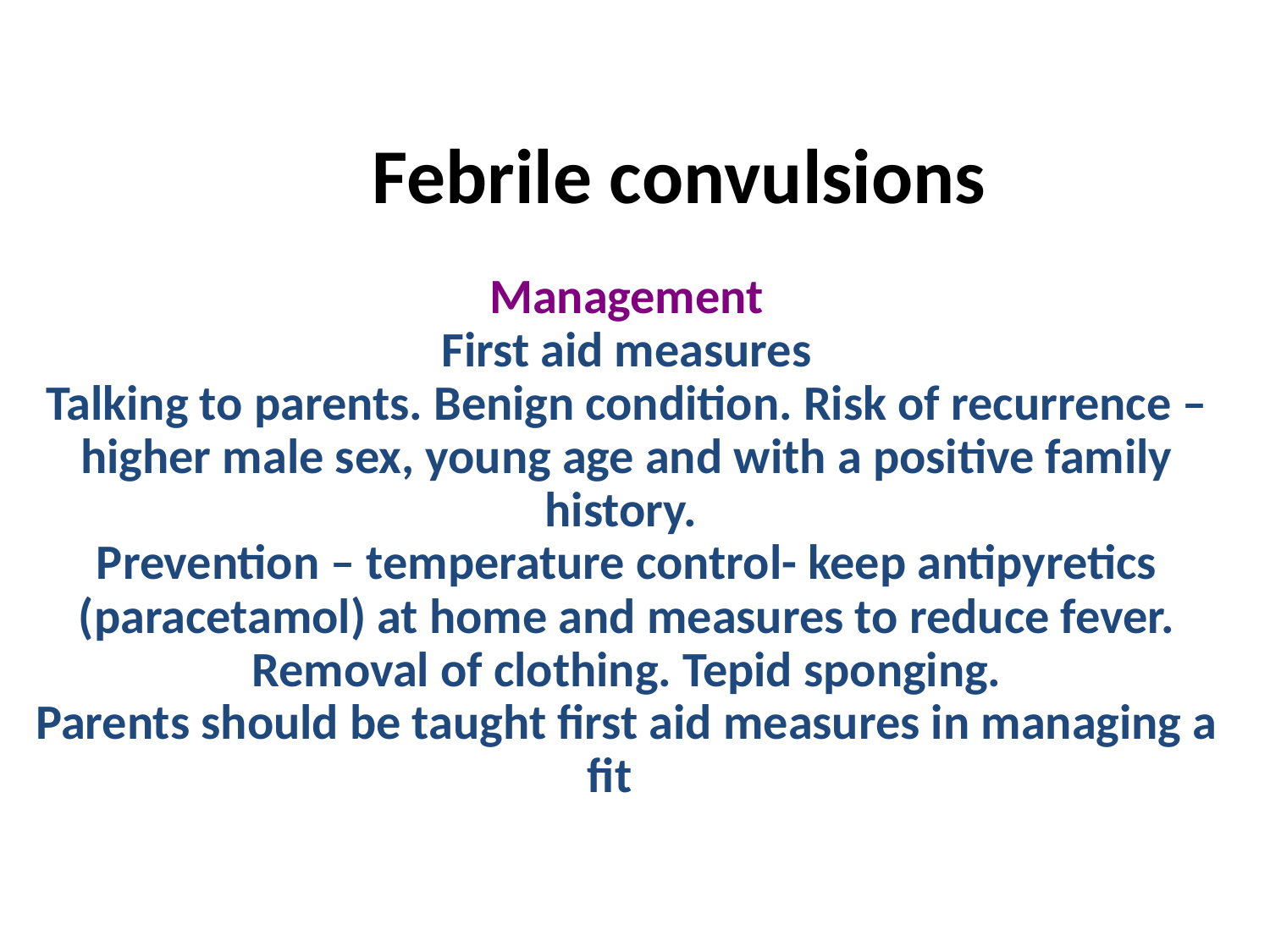

Febrile convulsions
Management
First aid measures
Talking to parents. Benign condition. Risk of recurrence – higher male sex, young age and with a positive family history.
Prevention – temperature control- keep antipyretics (paracetamol) at home and measures to reduce fever. Removal of clothing. Tepid sponging.
Parents should be taught first aid measures in managing a fit